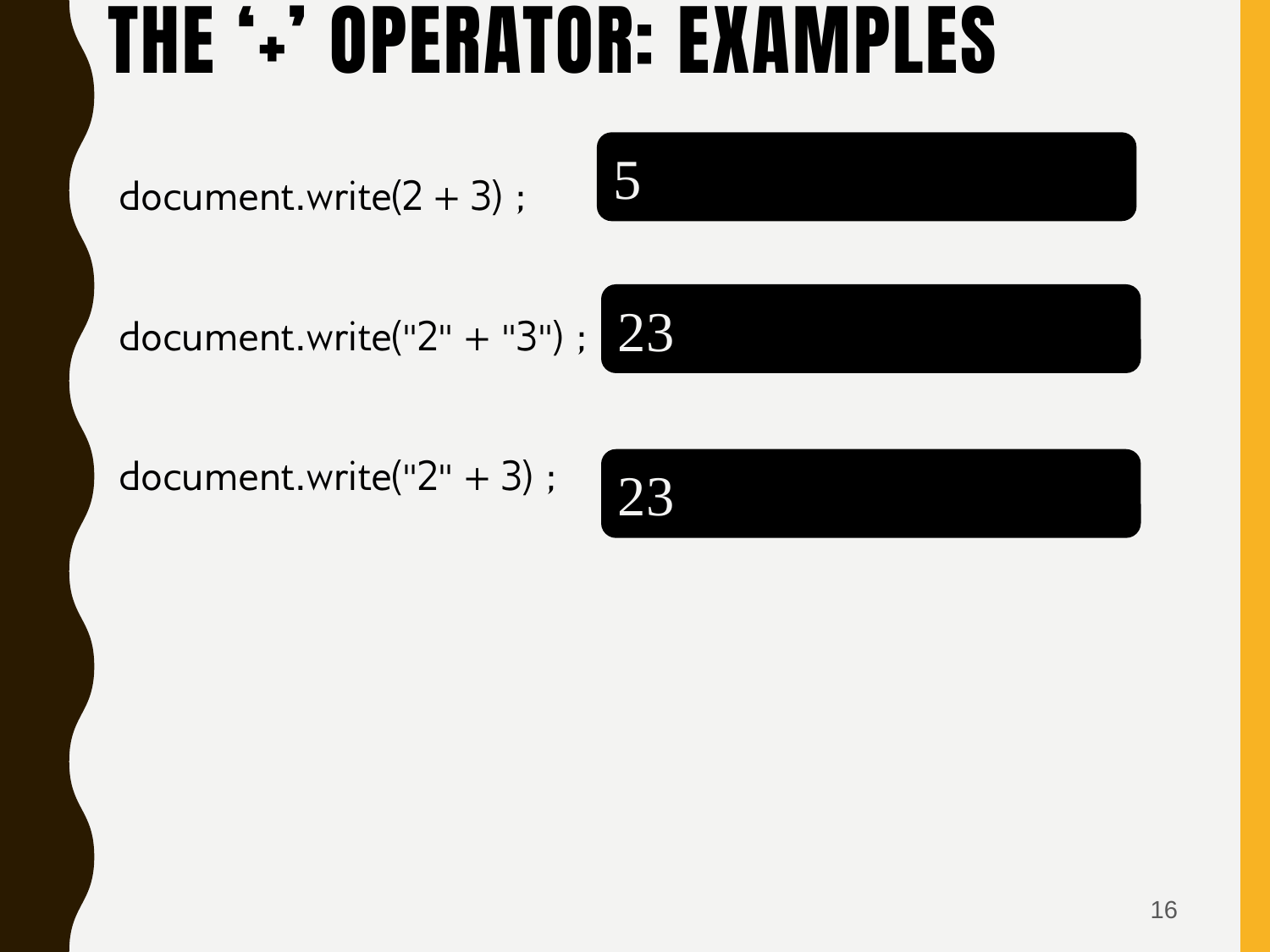

# The ‘+’ Operator: Examples
5
document.write(2 + 3) ;
document.write("2" + "3") ;
document.write("2" + 3) ;
23
23
16